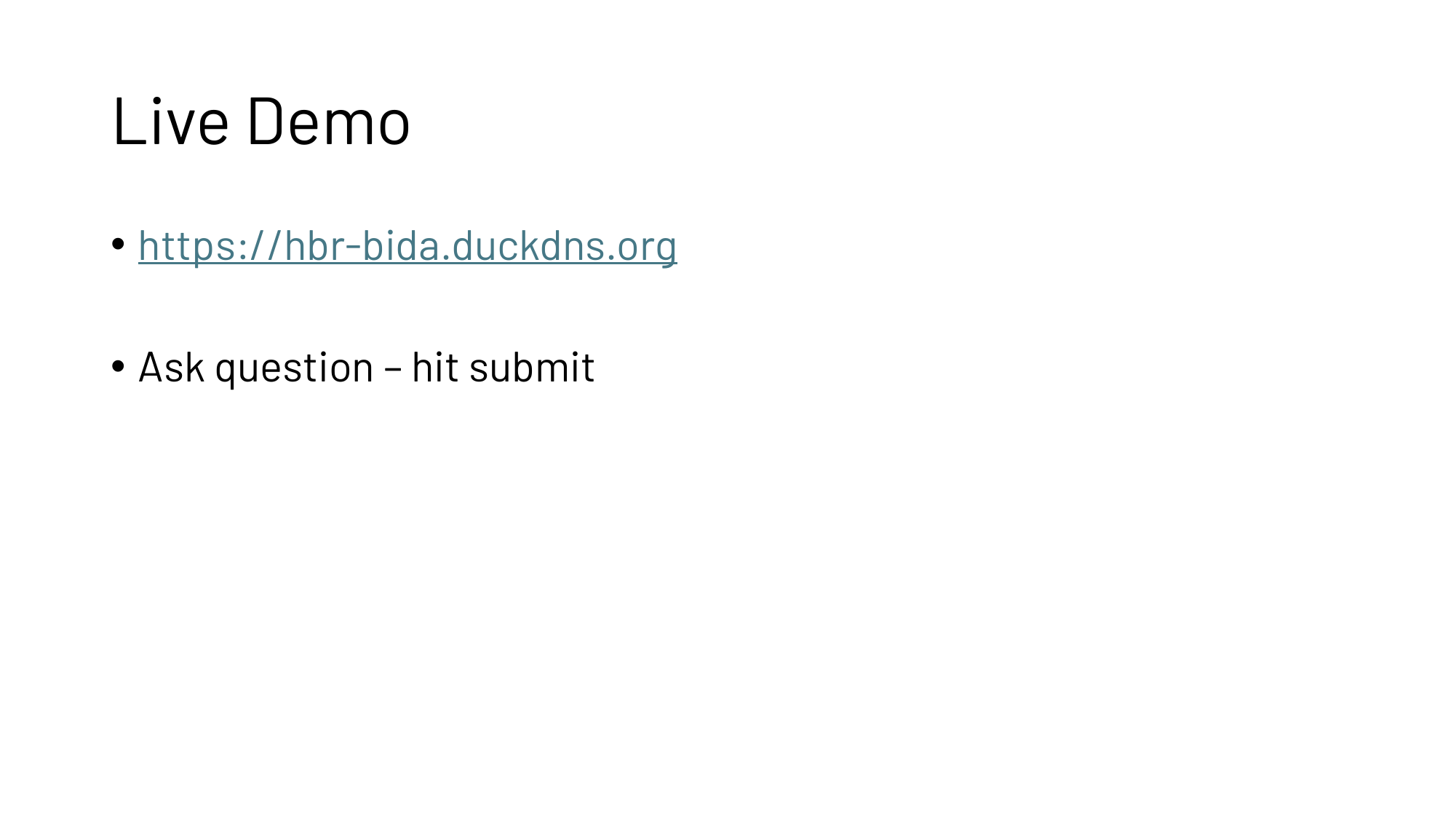

# Live Demo
https://hbr-bida.duckdns.org

Ask question – hit submit